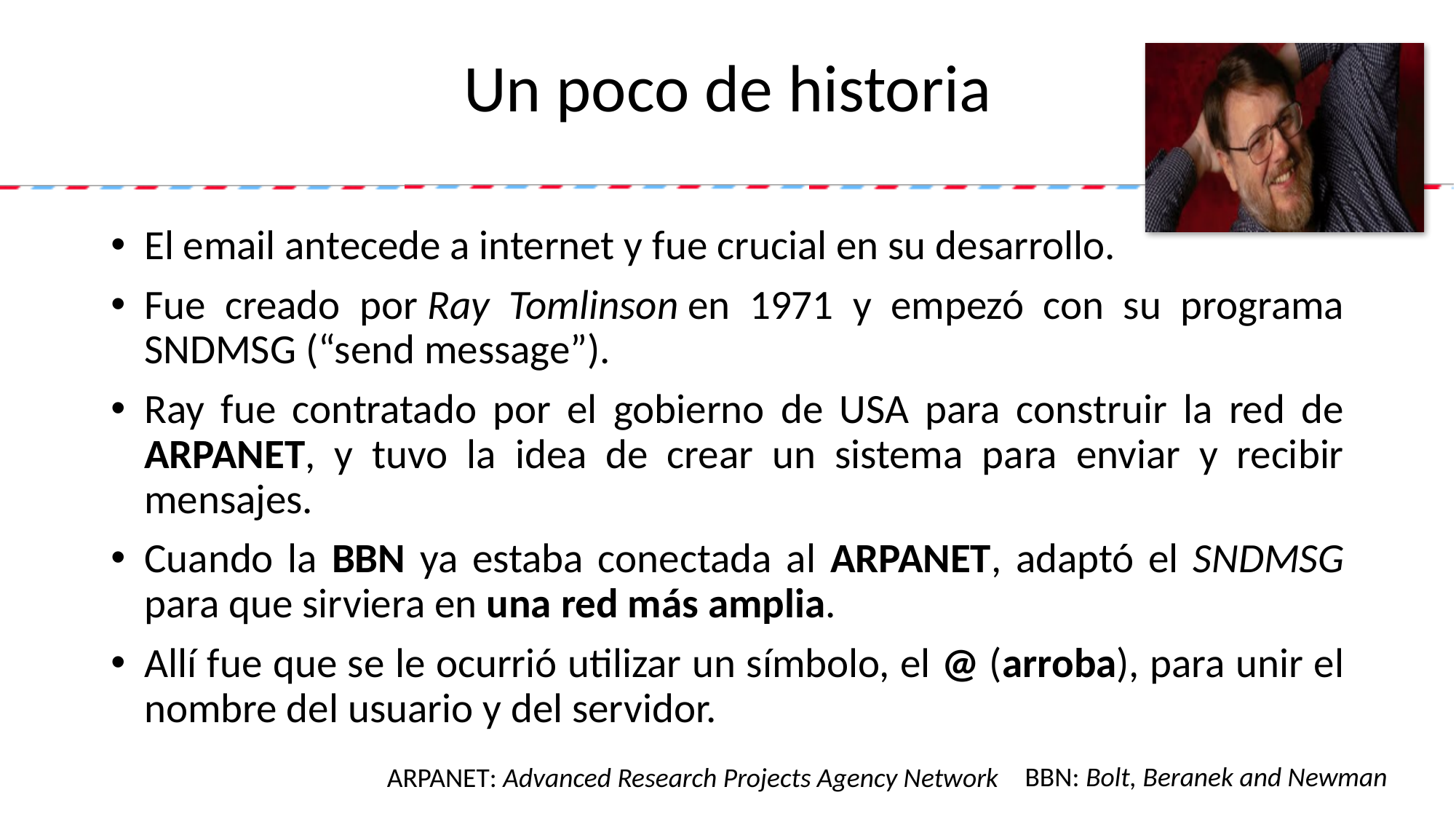

# Un poco de historia

El email antecede a internet y fue crucial en su desarrollo.
Fue creado por Ray Tomlinson en 1971 y empezó con su programa SNDMSG (“send message”).
Ray fue contratado por el gobierno de USA para construir la red de ARPANET, y tuvo la idea de crear un sistema para enviar y recibir mensajes.
Cuando la BBN ya estaba conectada al ARPANET, adaptó el SNDMSG para que sirviera en una red más amplia.
Allí fue que se le ocurrió utilizar un símbolo, el @ (arroba), para unir el nombre del usuario y del servidor.

BBN: Bolt, Beranek and Newman
ARPANET: Advanced Research Projects Agency Network